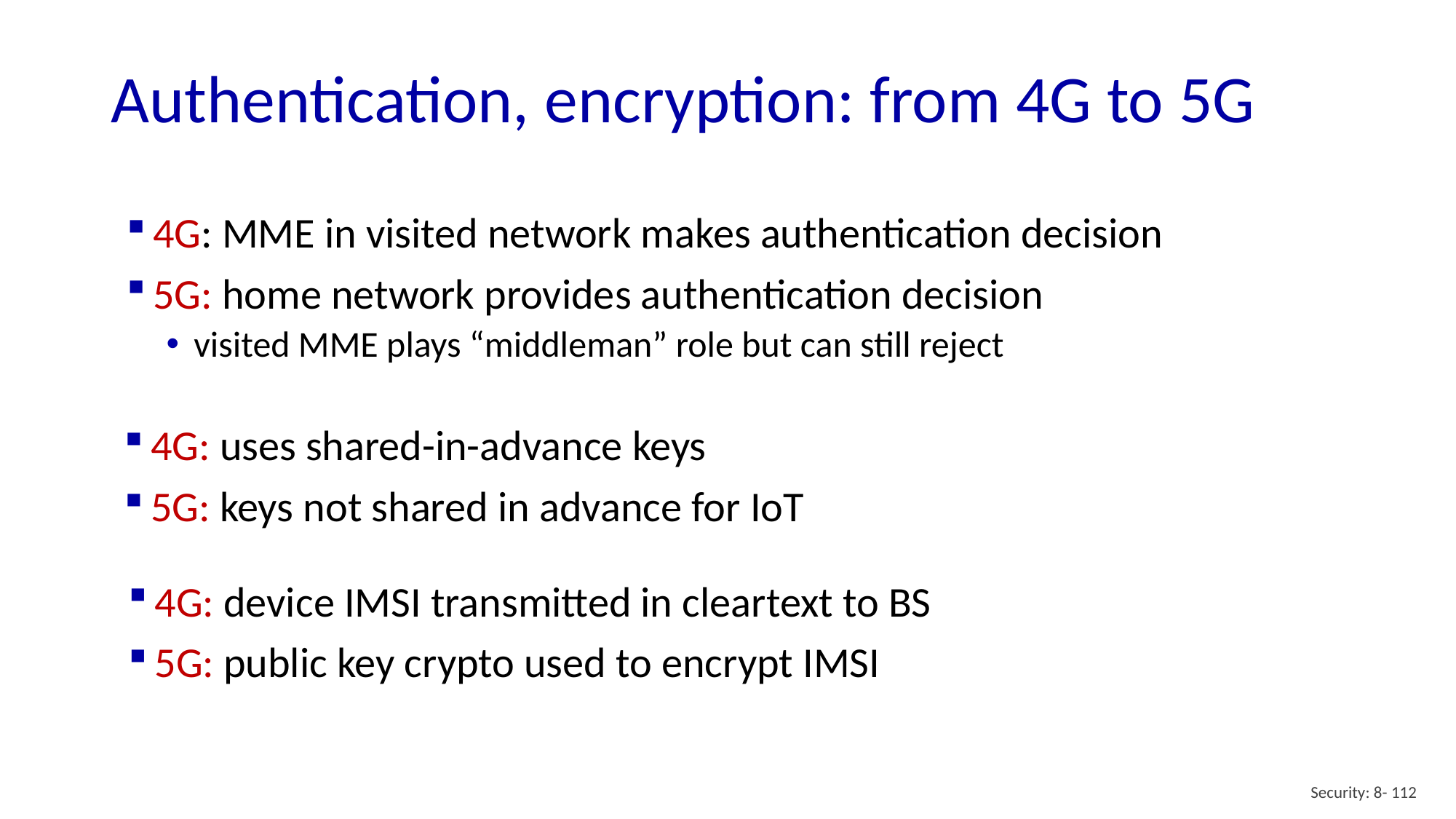

Authentication, encryption: from 4G to 5G
4G: MME in visited network makes authentication decision
5G: home network provides authentication decision
visited MME plays “middleman” role but can still reject

4G: uses shared-in-advance keys
5G: keys not shared in advance for IoT
4G: device IMSI transmitted in cleartext to BS
5G: public key crypto used to encrypt IMSI
Security: 8- 112